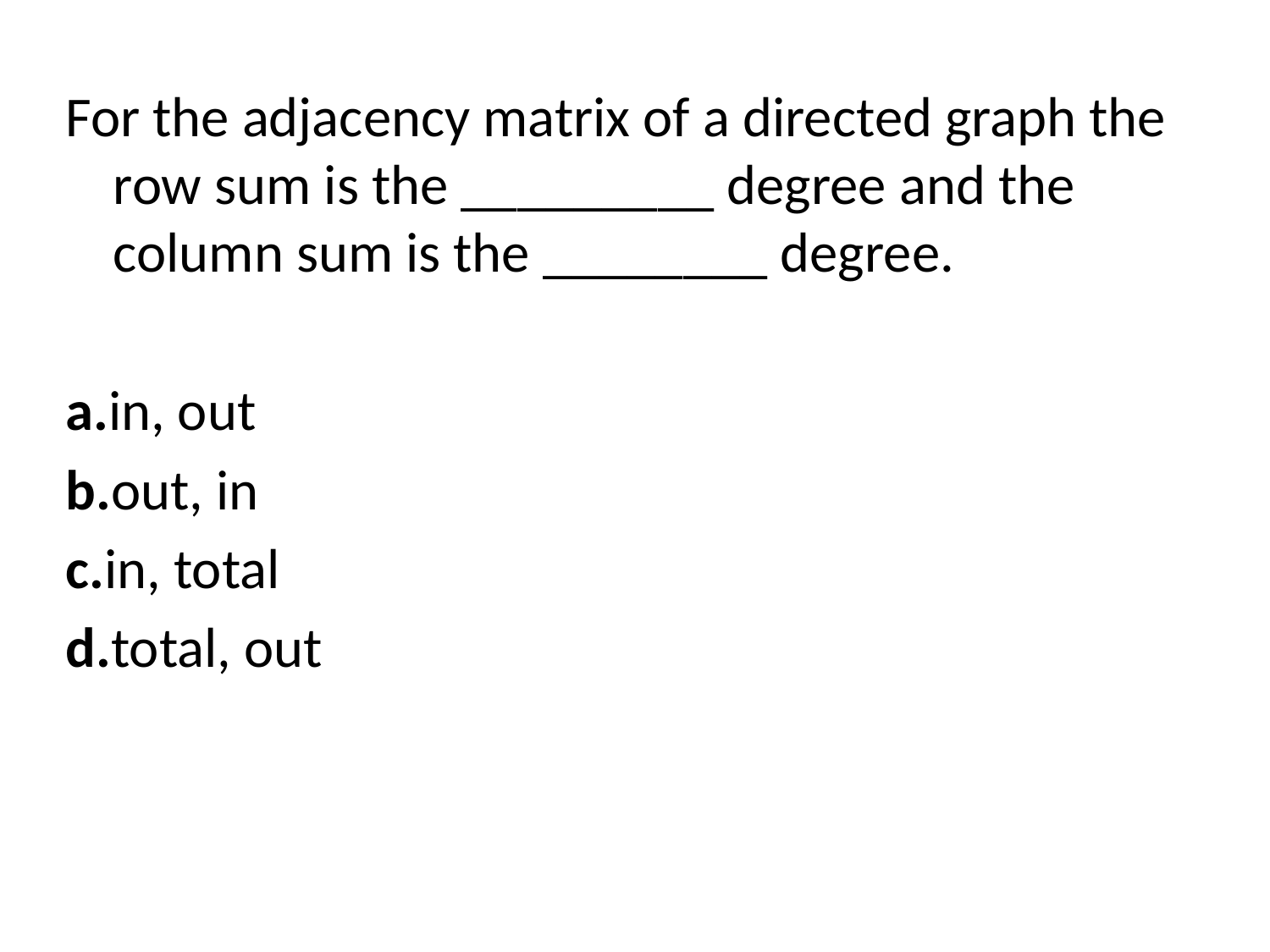

For the adjacency matrix of a directed graph the row sum is the _________ degree and the column sum is the ________ degree.

a.in, out
b.out, in
c.in, total
d.total, out